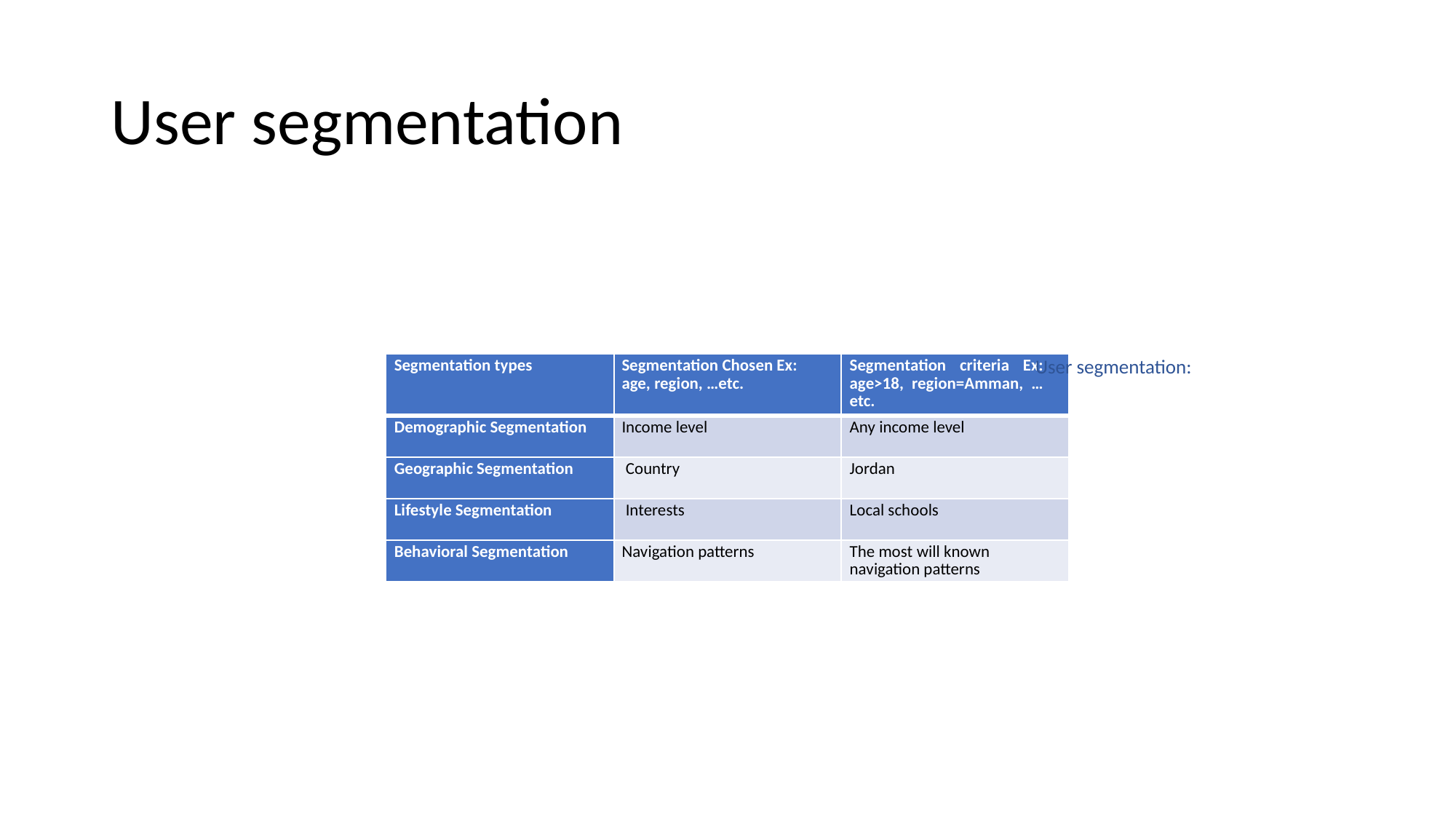

# User segmentation
User segmentation:

| Segmentation types | Segmentation Chosen Ex: age, region, …etc. | Segmentation criteria Ex: age>18, region=Amman, …etc. |
| --- | --- | --- |
| Demographic Segmentation | Income level | Any income level |
| Geographic Segmentation | Country | Jordan |
| Lifestyle Segmentation | Interests | Local schools |
| Behavioral Segmentation | Navigation patterns | The most will known navigation patterns |